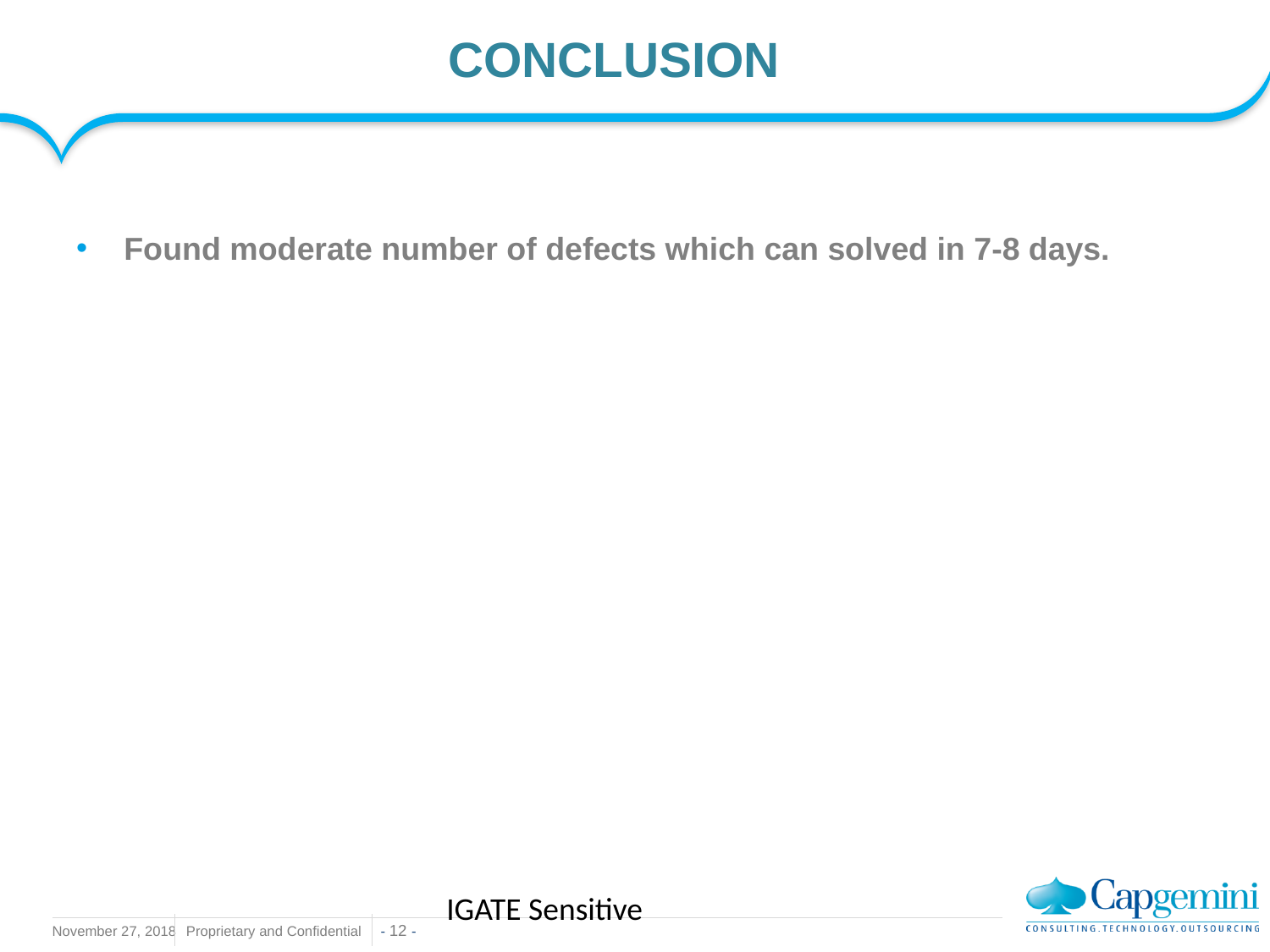

# CONCLUSION
Found moderate number of defects which can solved in 7-8 days.
IGATE Sensitive